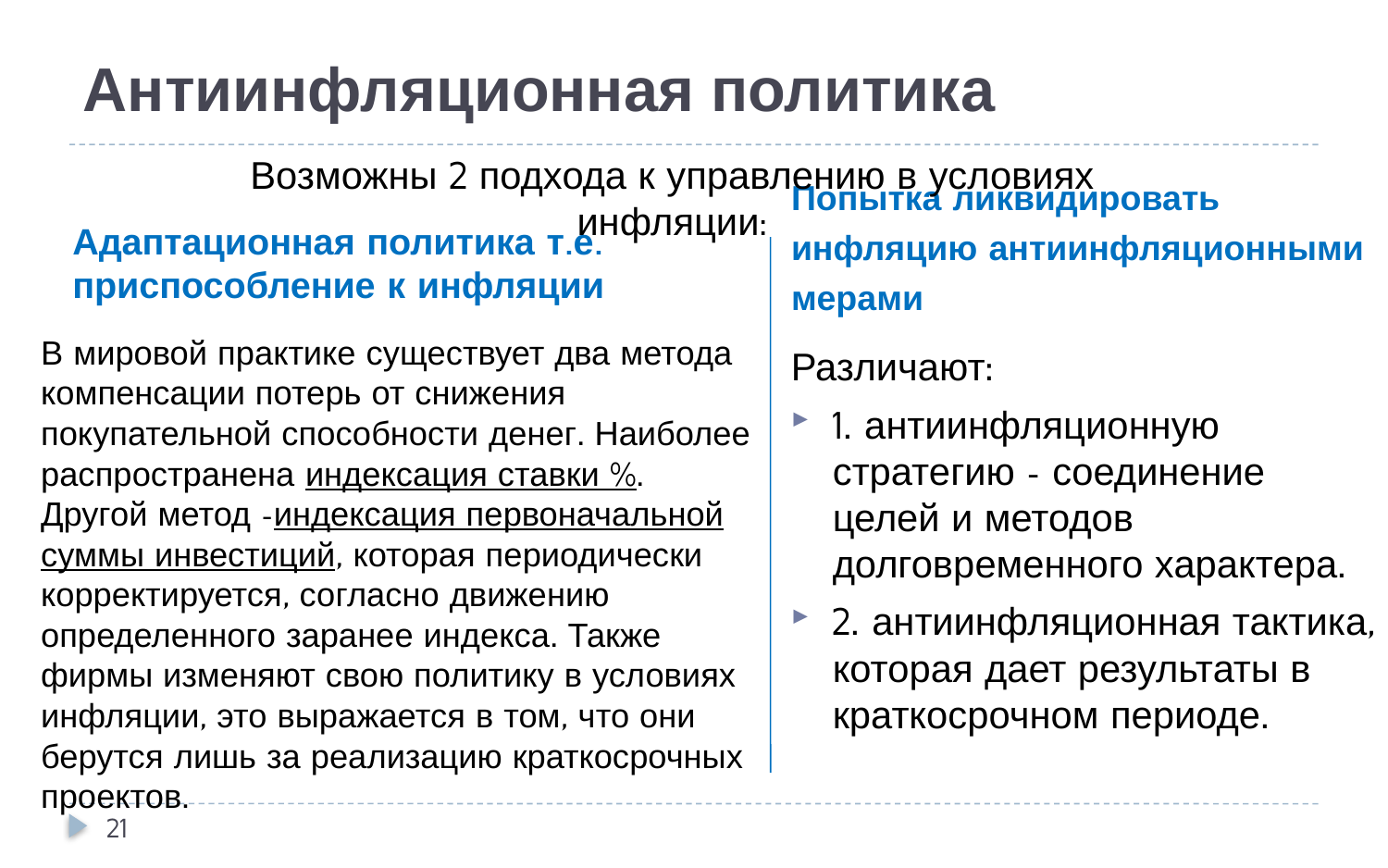

Антиинфляционная политика
Возможны 2 подхода к управлению в условиях инфляции:
Адаптационная политика т.е. приспособление к инфляции

Попытка ликвидировать инфляцию антиинфляционными мерами
В мировой практике существует два метода компенсации потерь от снижения покупательной способности денег. Наиболее распространена индексация ставки %. Другой метод -индексация первоначальной суммы инвестиций, которая периодически корректируется, согласно движению определенного заранее индекса. Также фирмы изменяют свою политику в условиях инфляции, это выражается в том, что они берутся лишь за реализацию краткосрочных проектов.
Различают:
1. антиинфляционную стратегию - соединение целей и методов долговременного характера.
2. антиинфляционная тактика, которая дает результаты в краткосрочном периоде.

21